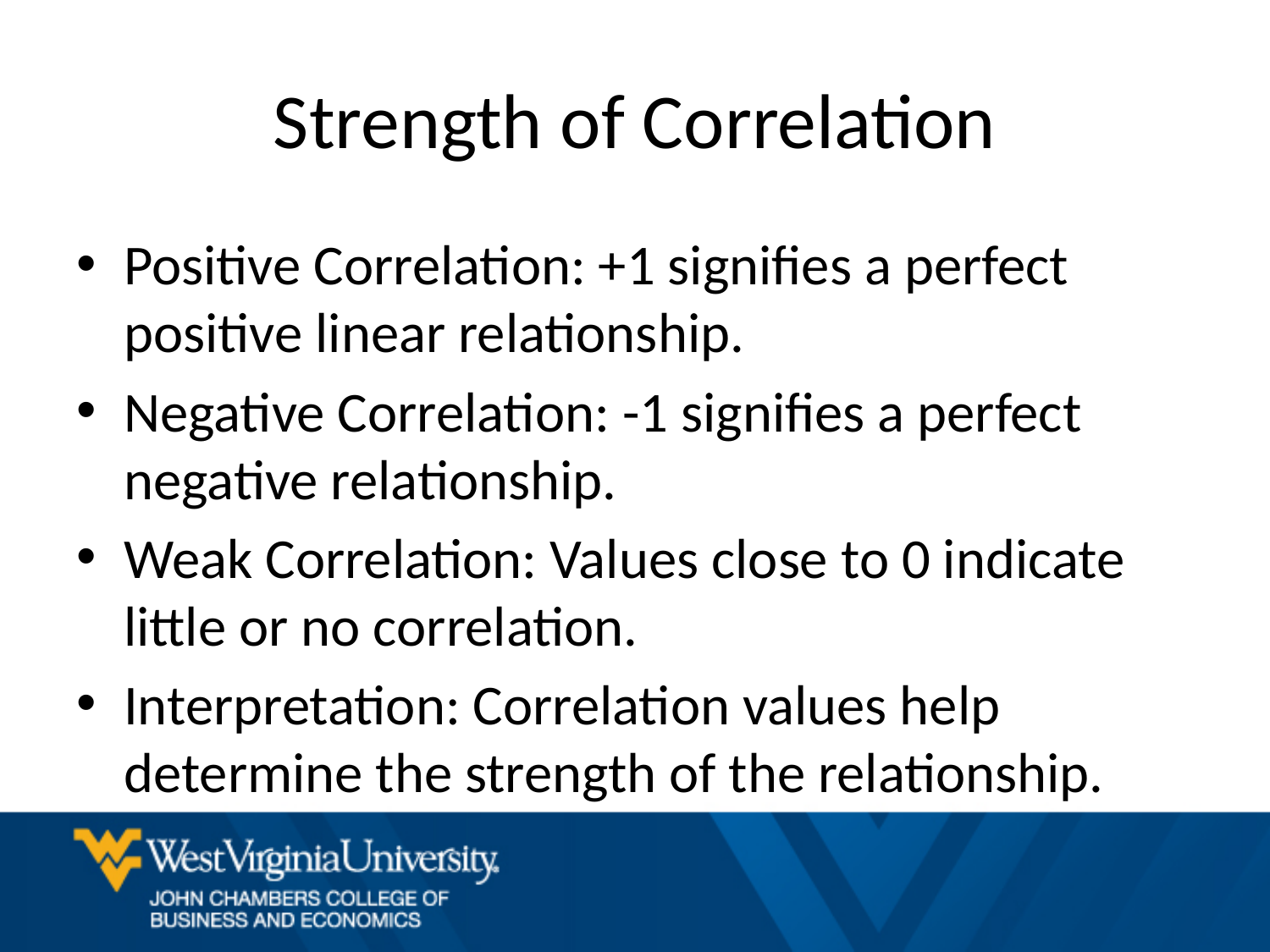

# Strength of Correlation
Positive Correlation: +1 signifies a perfect positive linear relationship.
Negative Correlation: -1 signifies a perfect negative relationship.
Weak Correlation: Values close to 0 indicate little or no correlation.
Interpretation: Correlation values help determine the strength of the relationship.